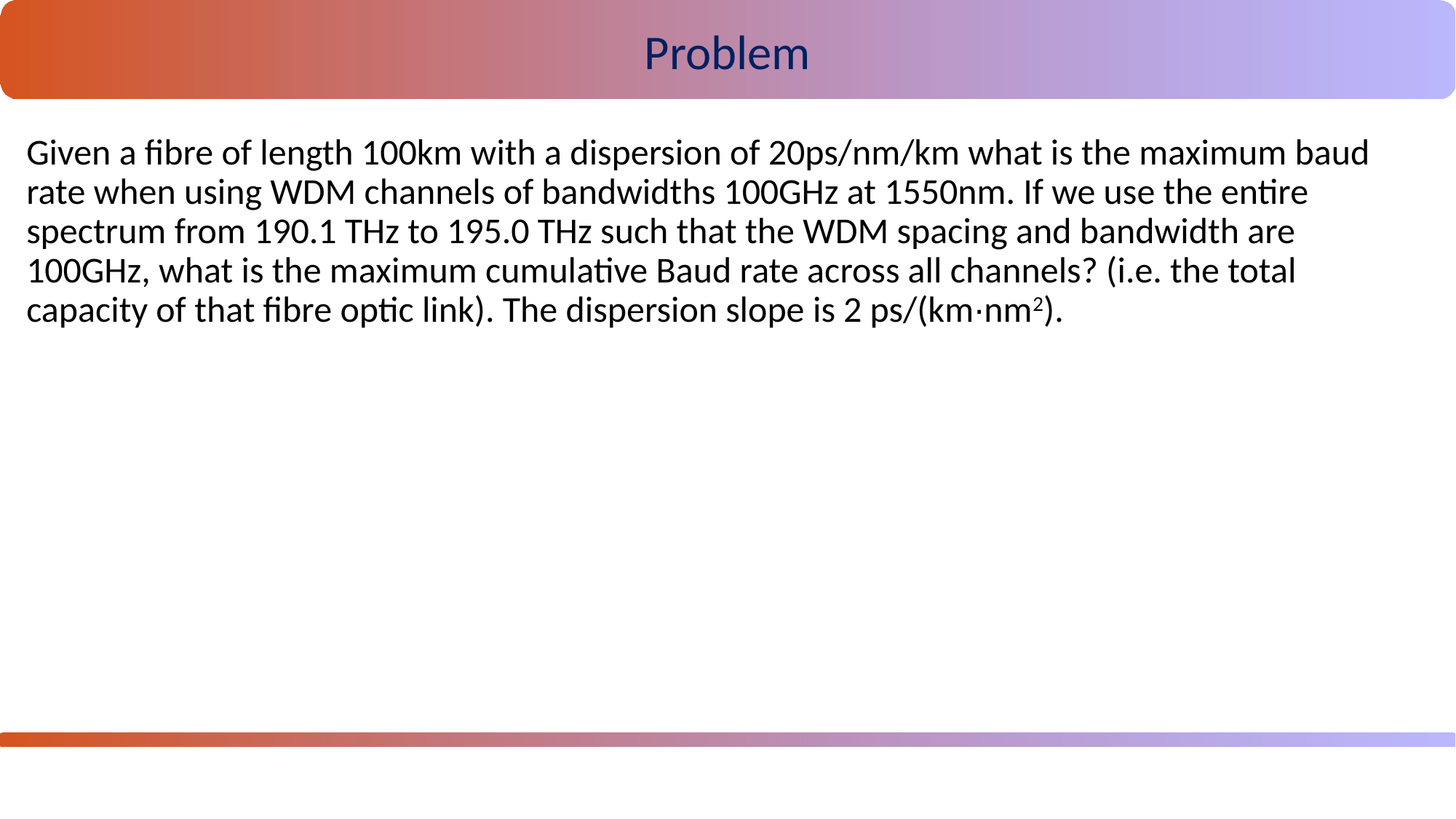

Problem

Given a fibre of length 100km with a dispersion of 20ps/nm/km what is the maximum baud rate when using WDM channels of bandwidths 100GHz at 1550nm. If we use the entire spectrum from 190.1 THz to 195.0 THz such that the WDM spacing and bandwidth are 100GHz, what is the maximum cumulative Baud rate across all channels? (i.e. the total capacity of that fibre optic link). The dispersion slope is 2 ps/(km∙nm2).